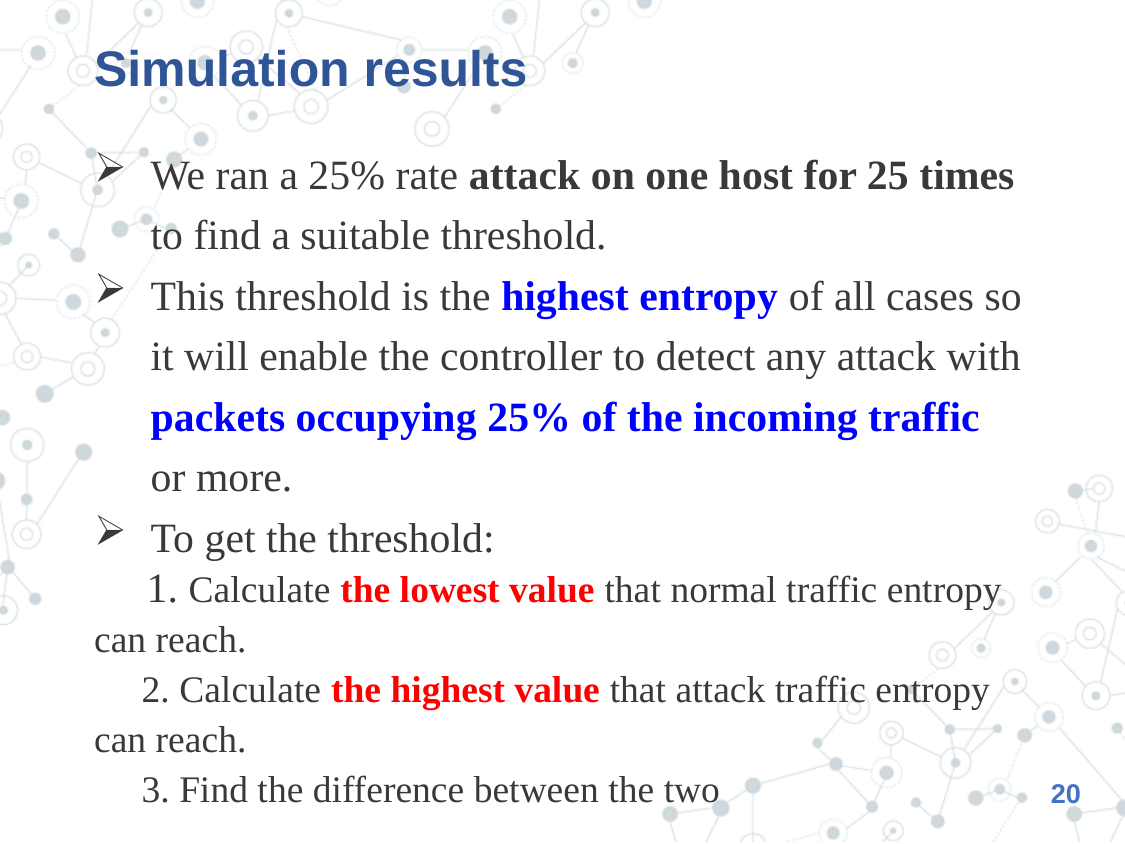

# Simulation results
We ran a 25% rate attack on one host for 25 times to find a suitable threshold.
This threshold is the highest entropy of all cases so it will enable the controller to detect any attack with packets occupying 25% of the incoming traffic or more.
To get the threshold:
     1. Calculate the lowest value that normal traffic entropy can reach.
     2. Calculate the highest value that attack traffic entropy can reach.
     3. Find the difference between the two